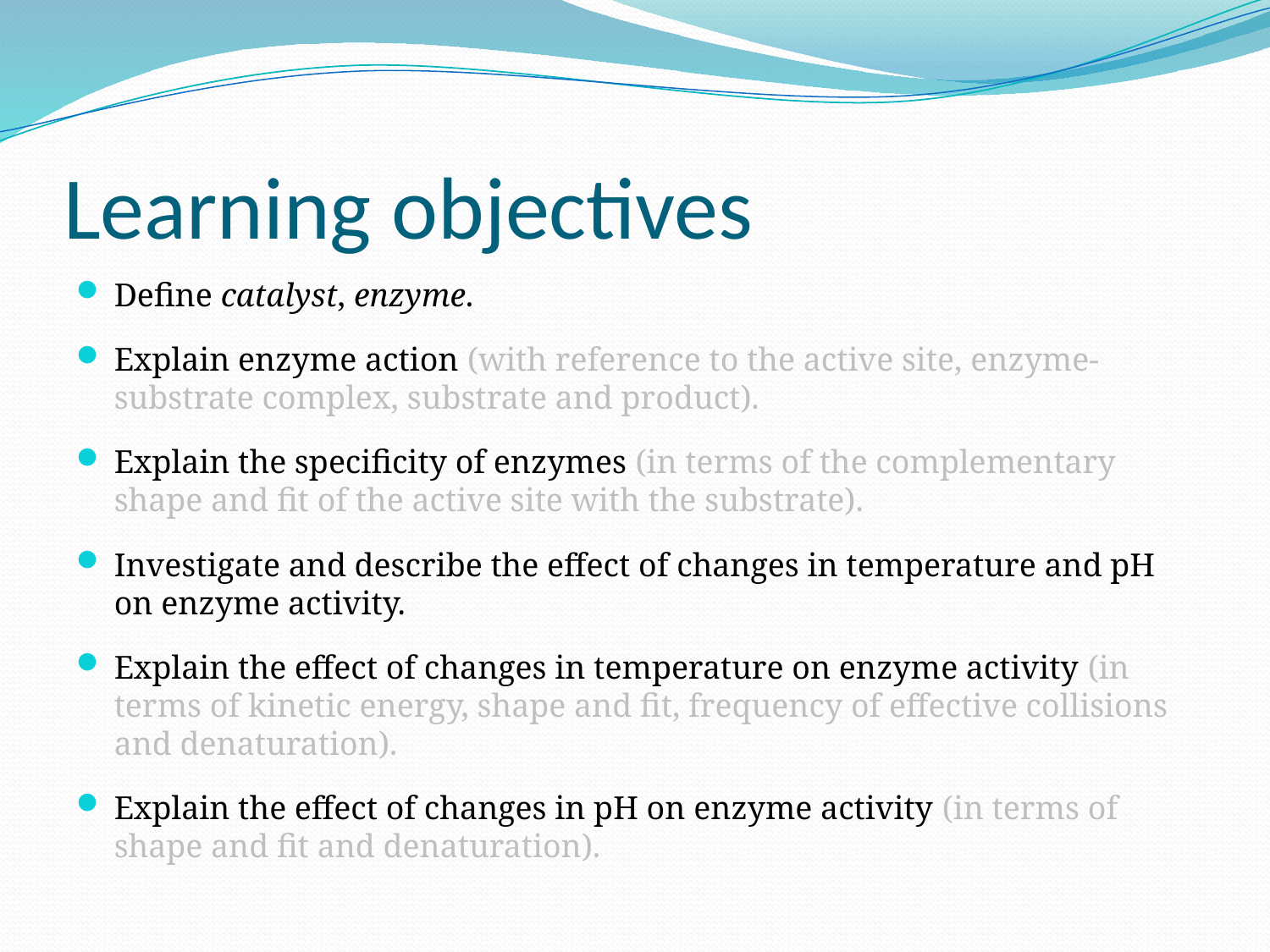

# Learning objectives
Define catalyst, enzyme.
Explain enzyme action (with reference to the active site, enzyme-substrate complex, substrate and product).
Explain the specificity of enzymes (in terms of the complementary shape and fit of the active site with the substrate).
Investigate and describe the effect of changes in temperature and pH on enzyme activity.
Explain the effect of changes in temperature on enzyme activity (in terms of kinetic energy, shape and fit, frequency of effective collisions and denaturation).
Explain the effect of changes in pH on enzyme activity (in terms of shape and fit and denaturation).